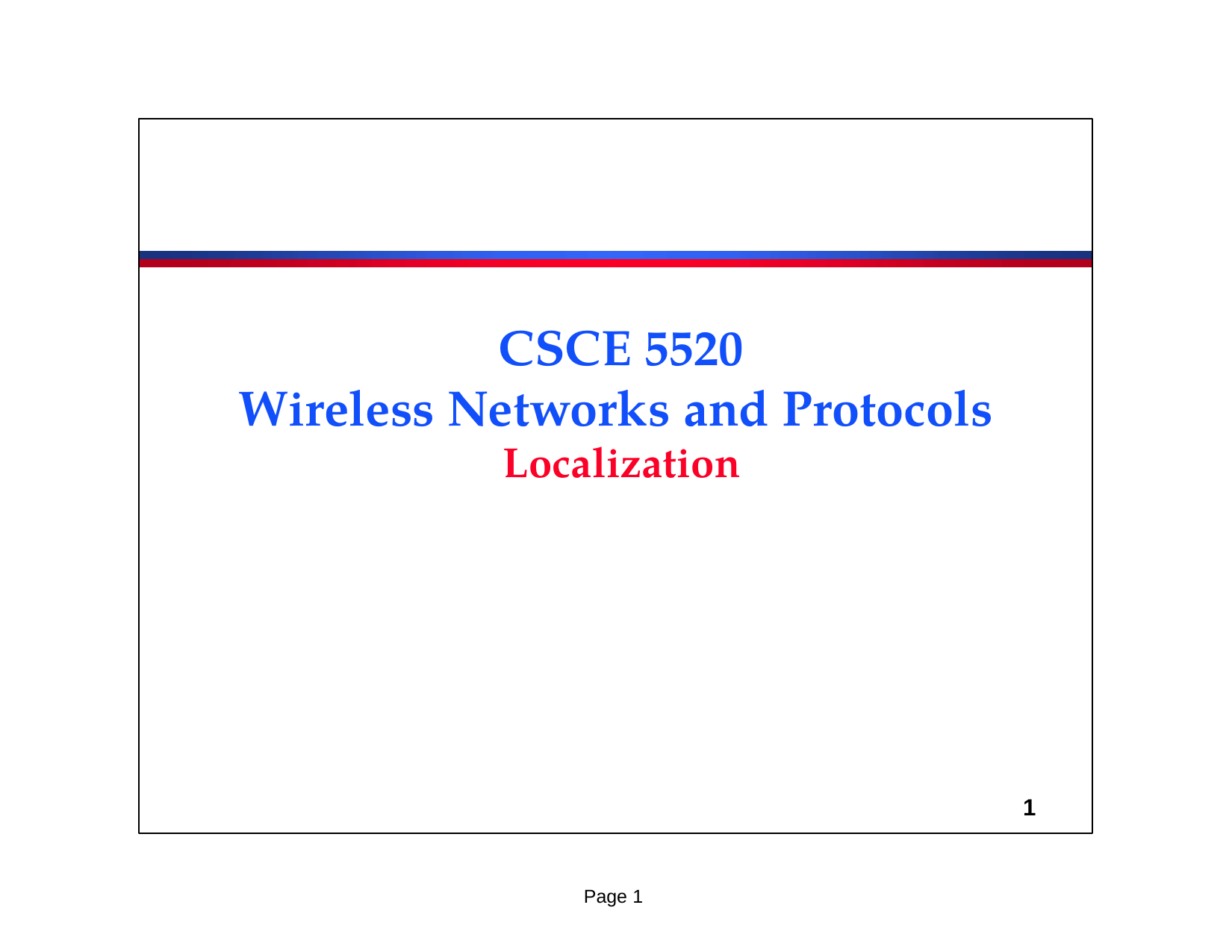

#
CSCE 5520
Wireless Networks and Protocols  Localization
1
Page 1